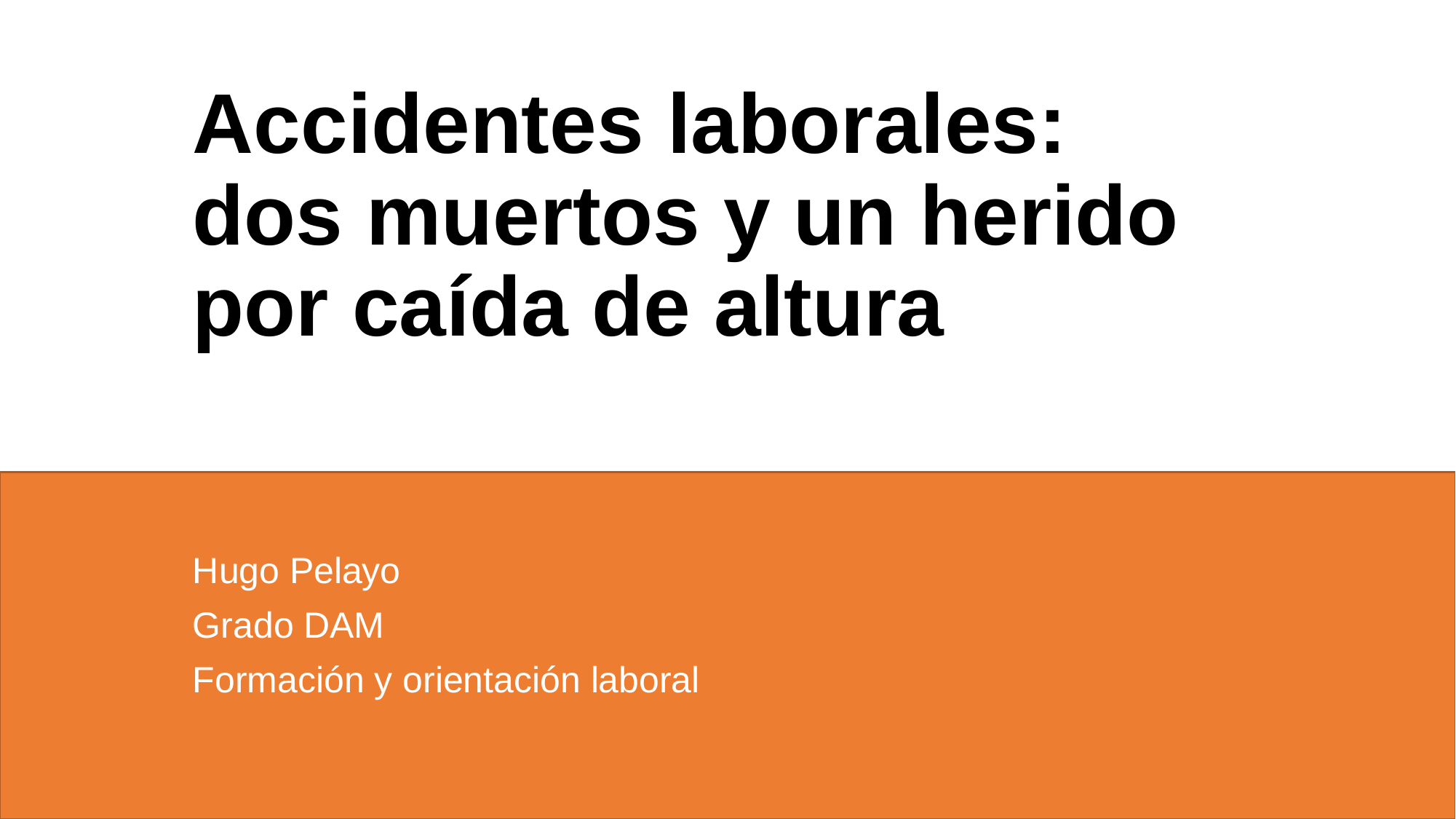

# Accidentes laborales: dos muertos y un herido por caída de altura

Hugo Pelayo
Grado DAM
Formación y orientación laboral